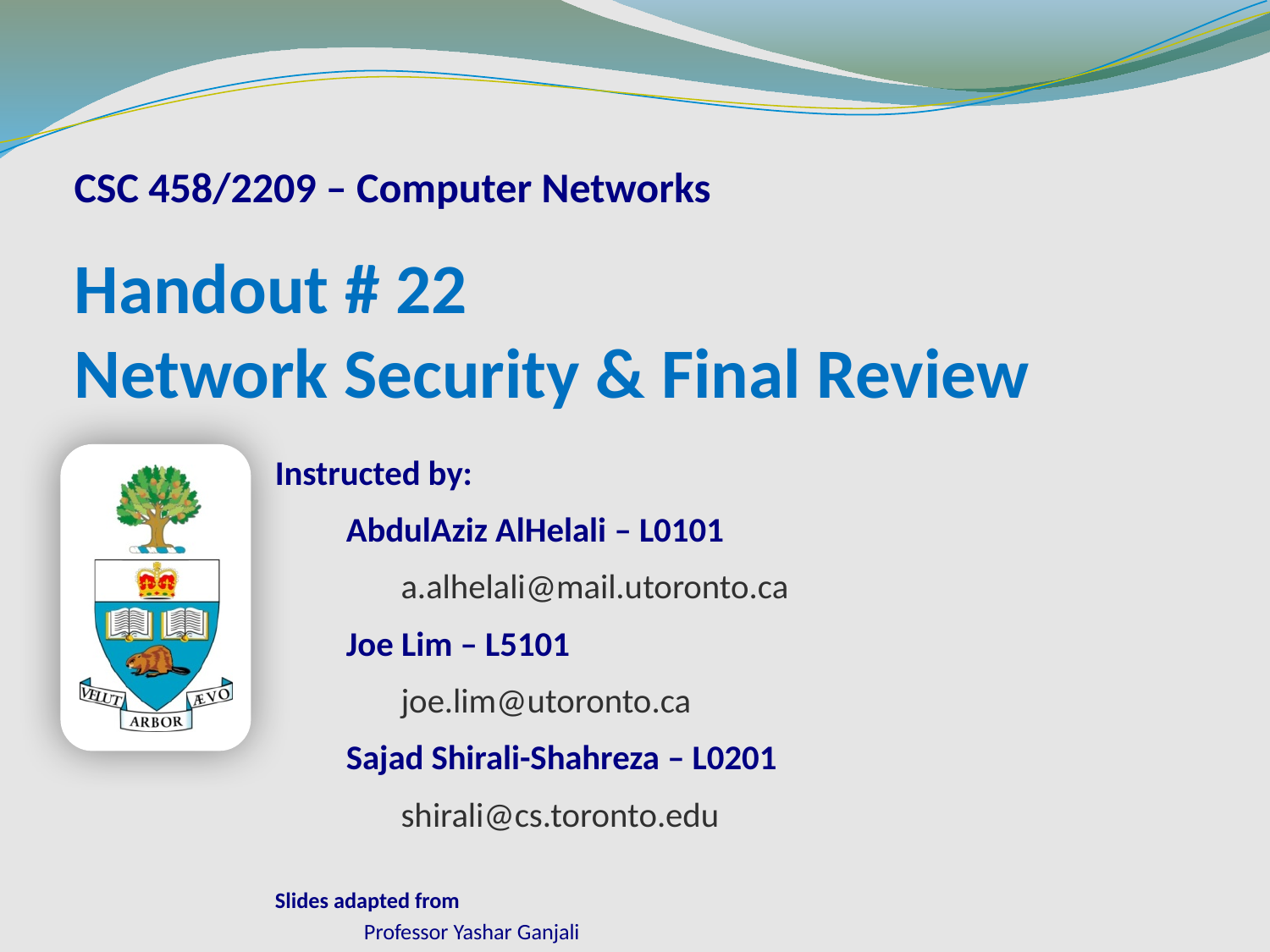

CSC 458/2209 – Computer Networks
# Handout # 22 Network Security & Final Review
Instructed by:
AbdulAziz AlHelali – L0101
       a.alhelali@mail.utoronto.ca
Joe Lim – L5101
       joe.lim@utoronto.ca
Sajad Shirali-Shahreza – L0201
       shirali@cs.toronto.edu

Slides adapted from
	Professor Yashar Ganjali